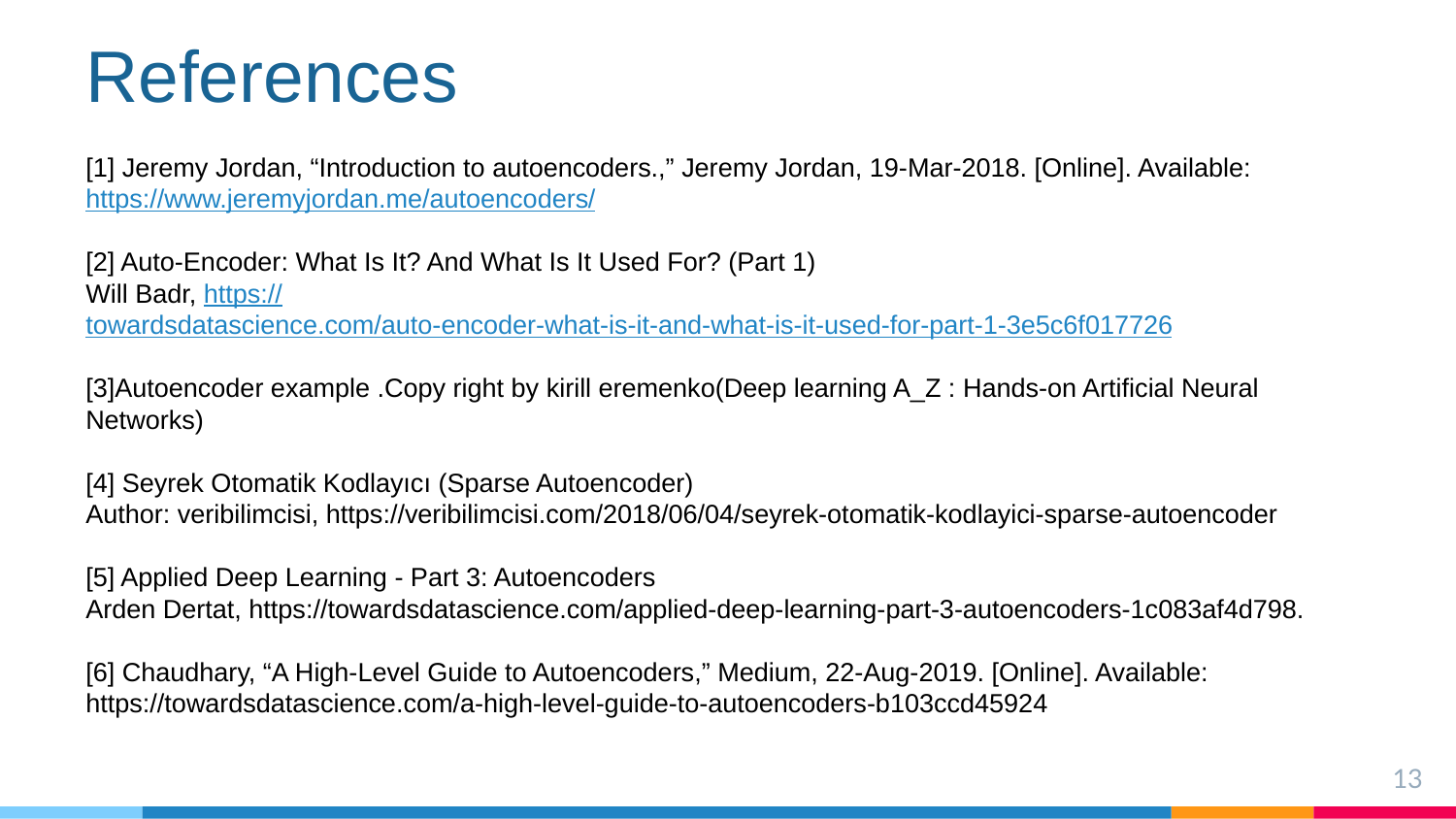

References

[1] Jeremy Jordan, “Introduction to autoencoders.,” Jeremy Jordan, 19-Mar-2018. [Online]. Available: https://www.jeremyjordan.me/autoencoders/

[2] Auto-Encoder: What Is It? And What Is It Used For? (Part 1)
Will Badr, https://towardsdatascience.com/auto-encoder-what-is-it-and-what-is-it-used-for-part-1-3e5c6f017726

[3]Autoencoder example .Copy right by kirill eremenko(Deep learning A_Z : Hands-on Artificial Neural Networks)

[4] Seyrek Otomatik Kodlayıcı (Sparse Autoencoder)
Author: veribilimcisi, https://veribilimcisi.com/2018/06/04/seyrek-otomatik-kodlayici-sparse-autoencoder

[5] Applied Deep Learning - Part 3: Autoencoders
Arden Dertat, https://towardsdatascience.com/applied-deep-learning-part-3-autoencoders-1c083af4d798.

[6] Chaudhary, “A High-Level Guide to Autoencoders,” Medium, 22-Aug-2019. [Online]. Available: https://towardsdatascience.com/a-high-level-guide-to-autoencoders-b103ccd45924
13